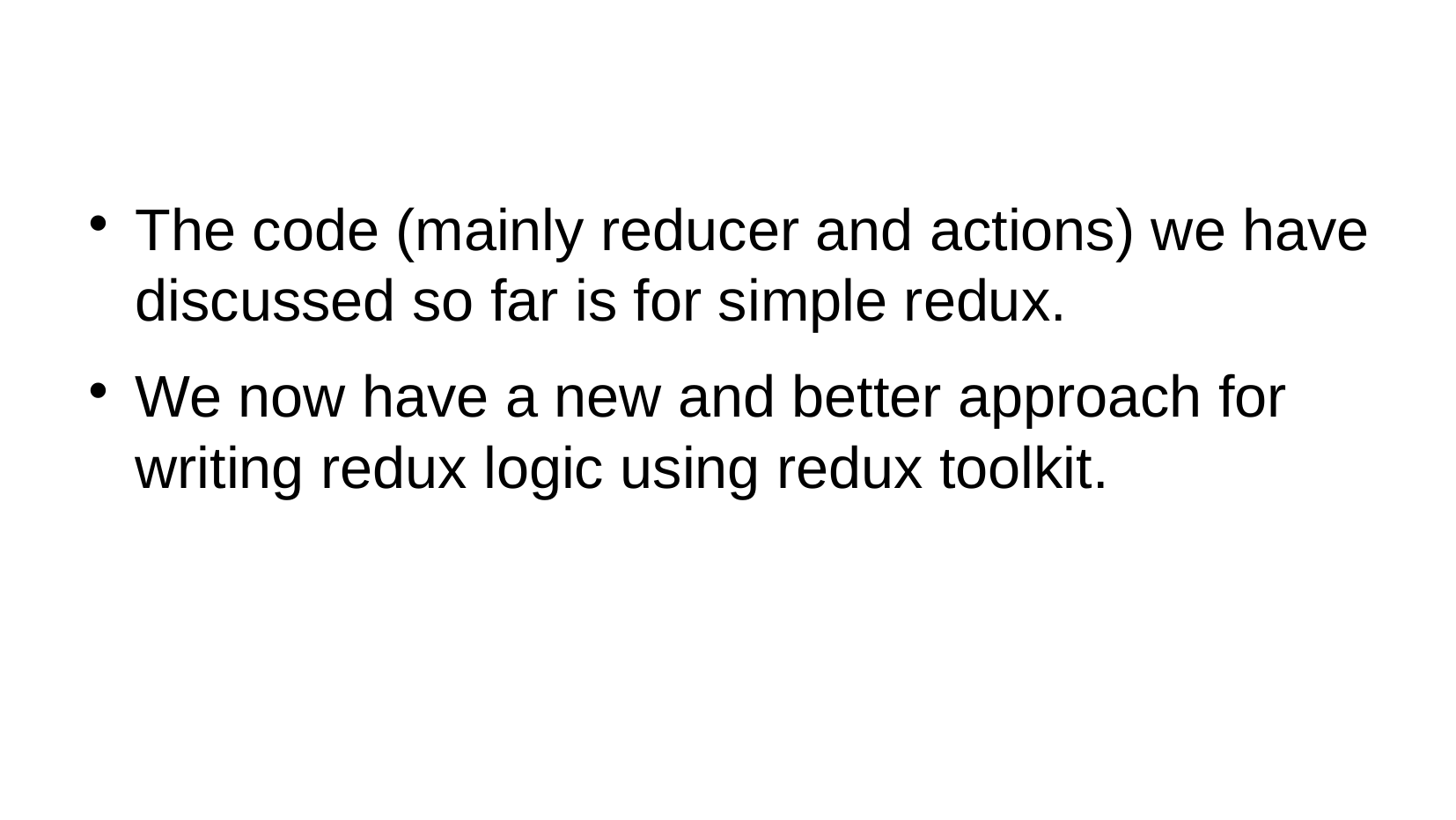

#
The code (mainly reducer and actions) we have discussed so far is for simple redux.
We now have a new and better approach for writing redux logic using redux toolkit.